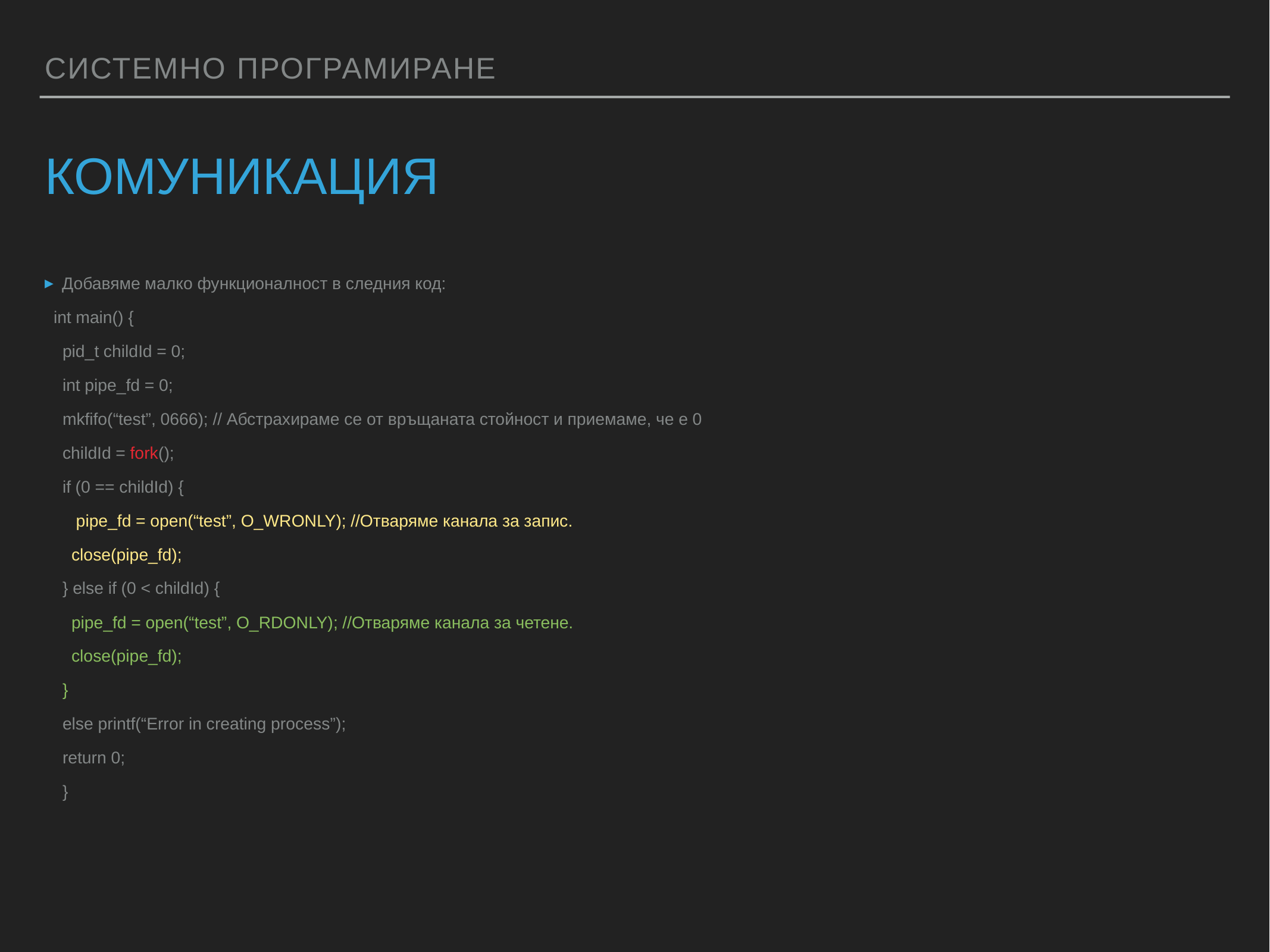

Системно програмиране
# Комуникация
Добавяме малко функционалност в следния код:
int main() {
pid_t childId = 0;
int pipe_fd = 0;
mkfifo(“test”, 0666); // Абстрахираме се от връщаната стойност и приемаме, че е 0
childId = fork();
if (0 == childId) {
 pipe_fd = open(“test”, O_WRONLY); //Отваряме канала за запис.
close(pipe_fd);
} else if (0 < childId) {
pipe_fd = open(“test”, O_RDONLY); //Отваряме канала за четене.
close(pipe_fd);
}
else printf(“Error in creating process”);
return 0;
}